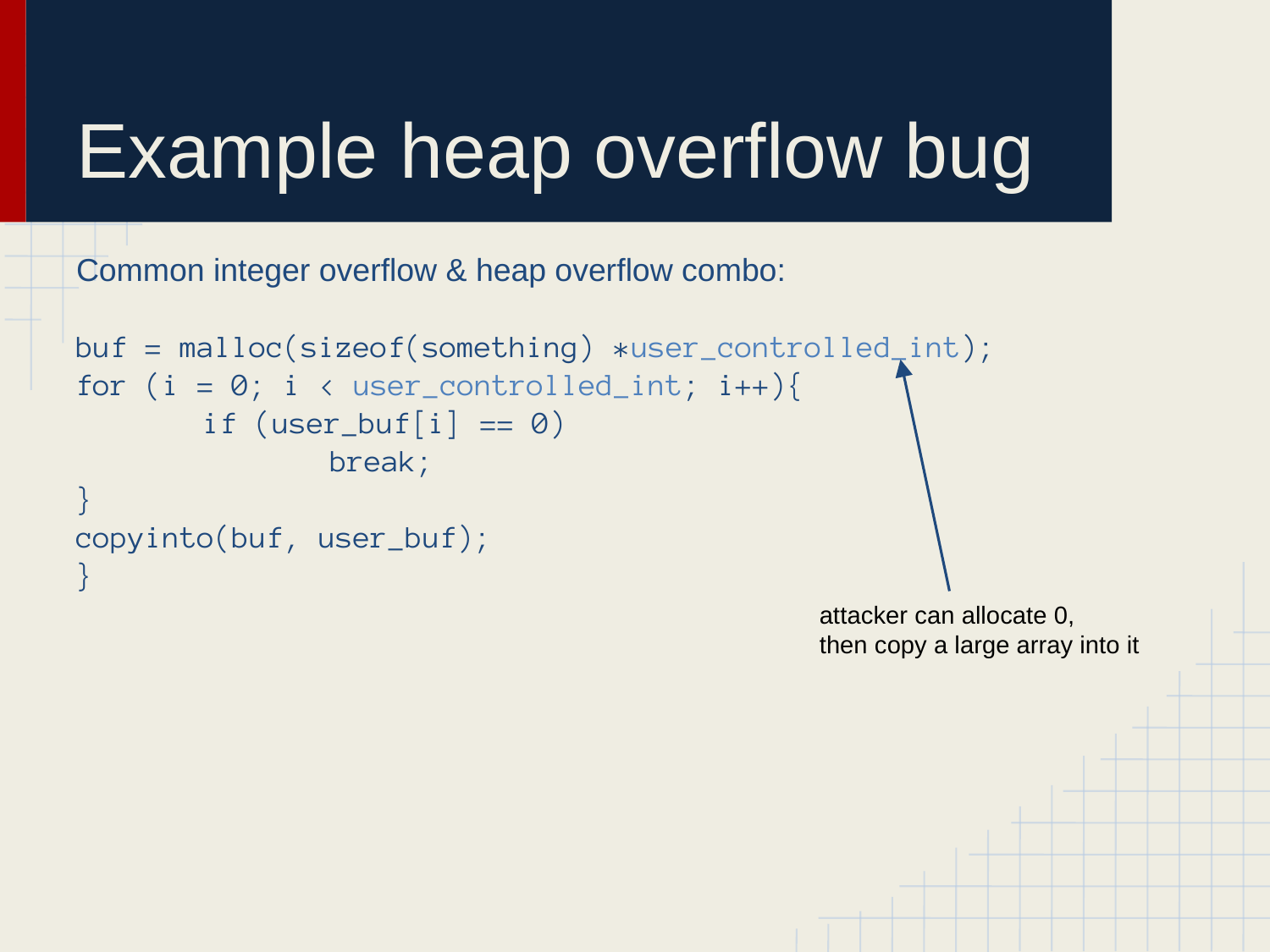

# Example heap overflow bug
Common integer overflow & heap overflow combo:

buf = malloc(sizeof(something) *user_controlled_int);
for (i = 0; i < user_controlled_int; i++){
	if (user_buf[i] == 0)
		break;
}
copyinto(buf, user_buf);
}

attacker can allocate 0,
then copy a large array into it